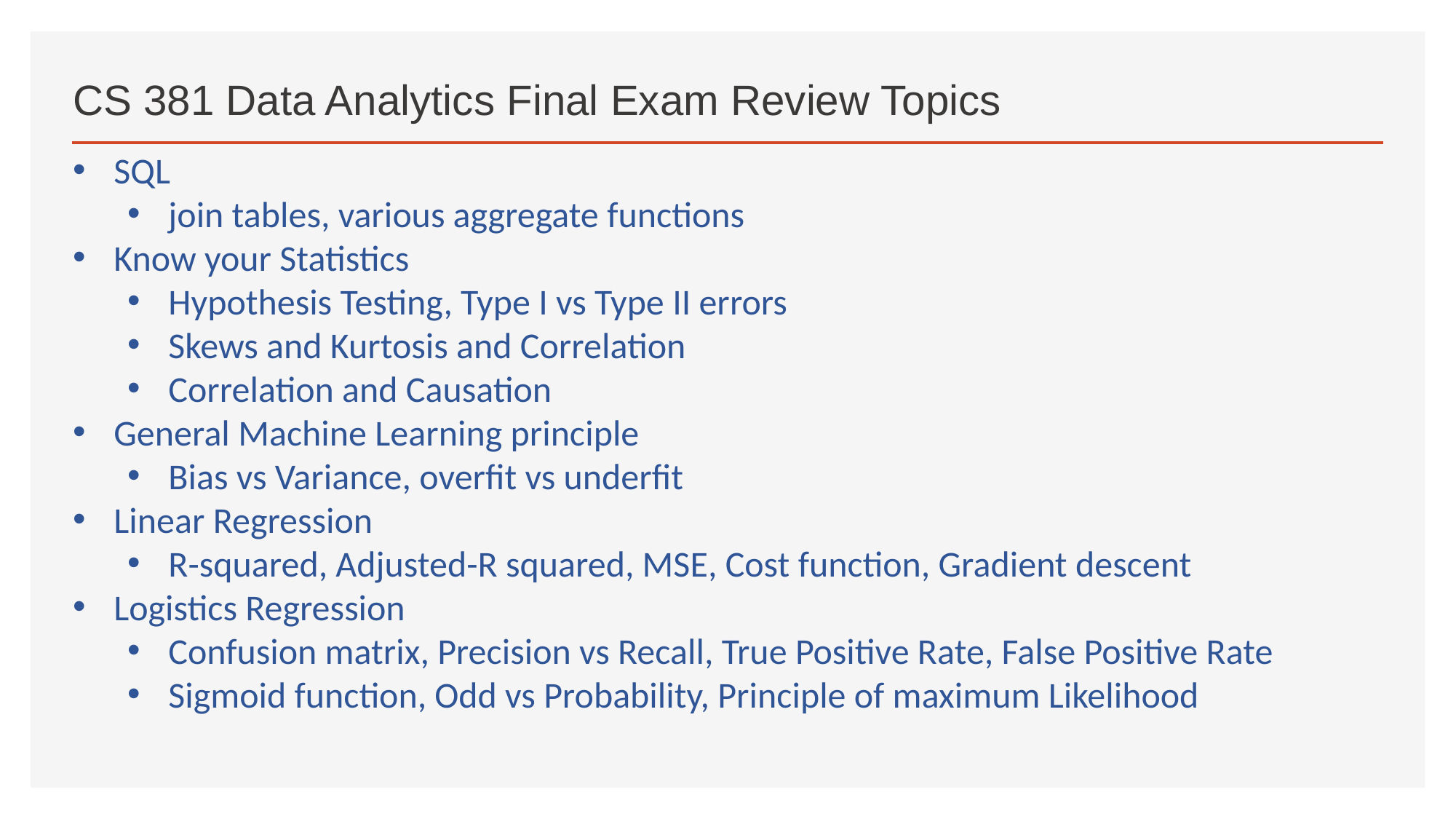

# CS 381 Data Analytics Final Exam Review Topics
SQL
join tables, various aggregate functions
Know your Statistics
Hypothesis Testing, Type I vs Type II errors
Skews and Kurtosis and Correlation
Correlation and Causation
General Machine Learning principle
Bias vs Variance, overfit vs underfit
Linear Regression
R-squared, Adjusted-R squared, MSE, Cost function, Gradient descent
Logistics Regression
Confusion matrix, Precision vs Recall, True Positive Rate, False Positive Rate
Sigmoid function, Odd vs Probability, Principle of maximum Likelihood